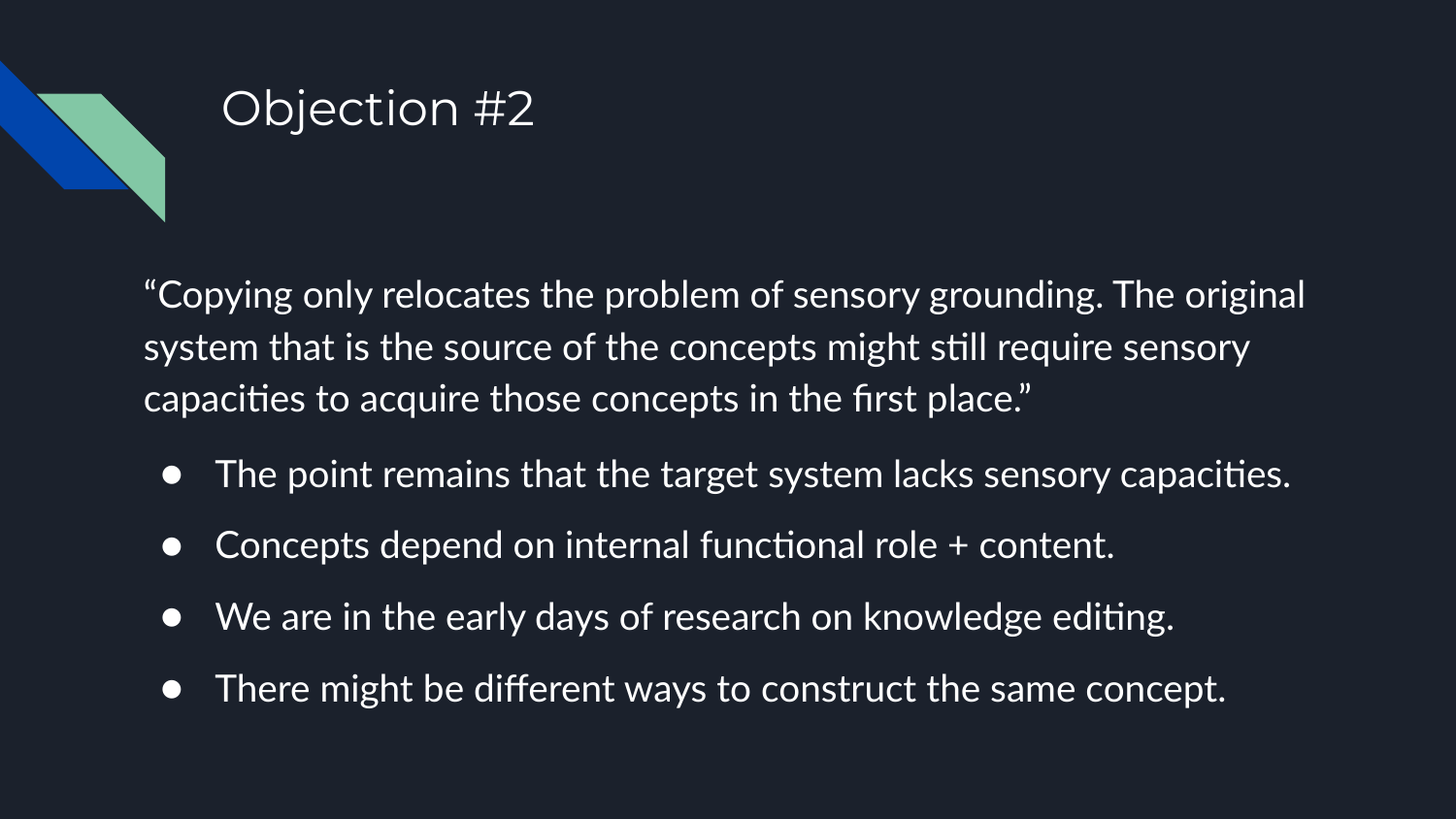

# Objection #2
“Copying only relocates the problem of sensory grounding. The original system that is the source of the concepts might still require sensory capacities to acquire those concepts in the first place.”
The point remains that the target system lacks sensory capacities.
Concepts depend on internal functional role + content.
We are in the early days of research on knowledge editing.
There might be different ways to construct the same concept.